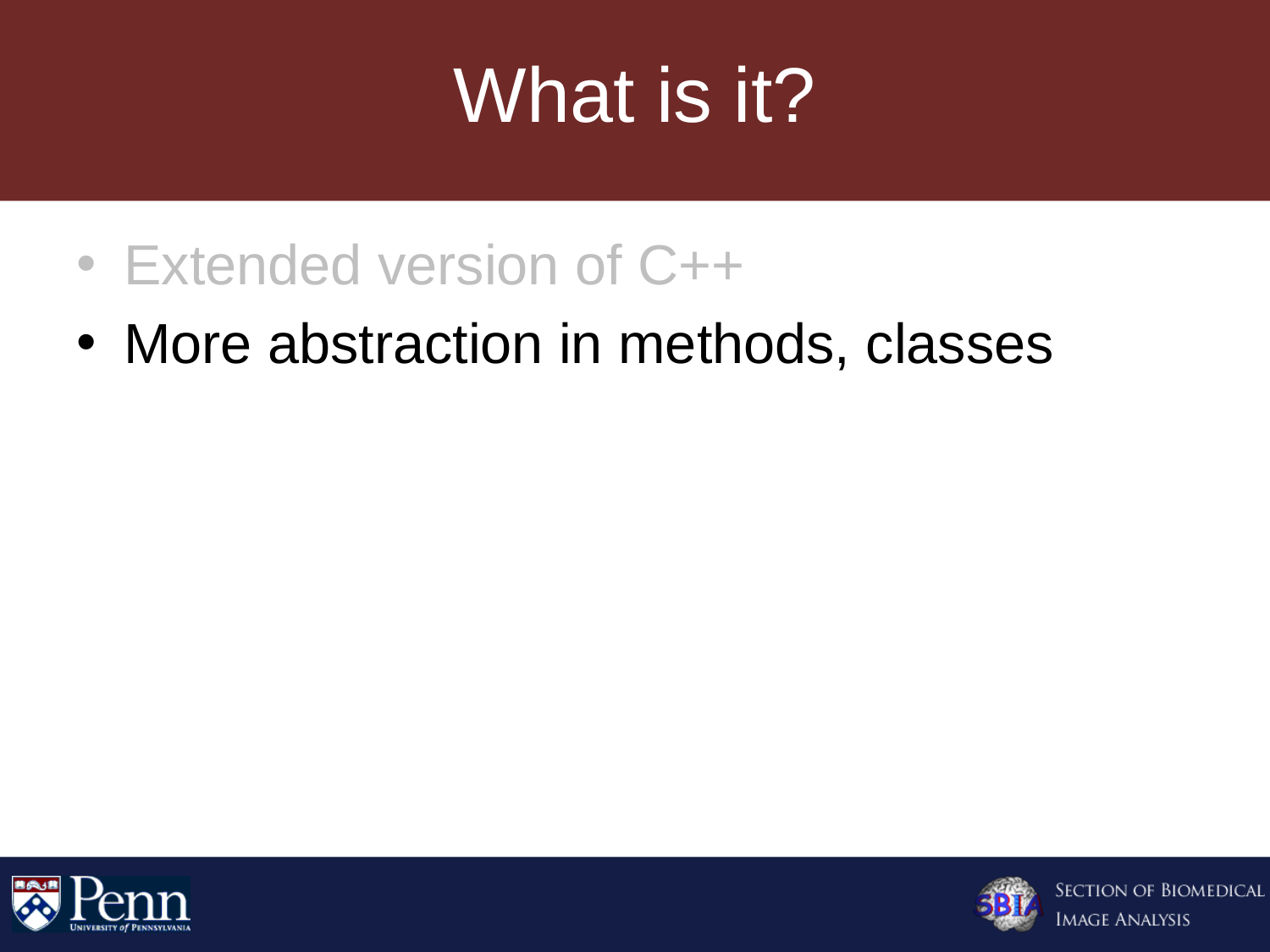

# What is it?
Extended version of C++
More abstraction in methods, classes